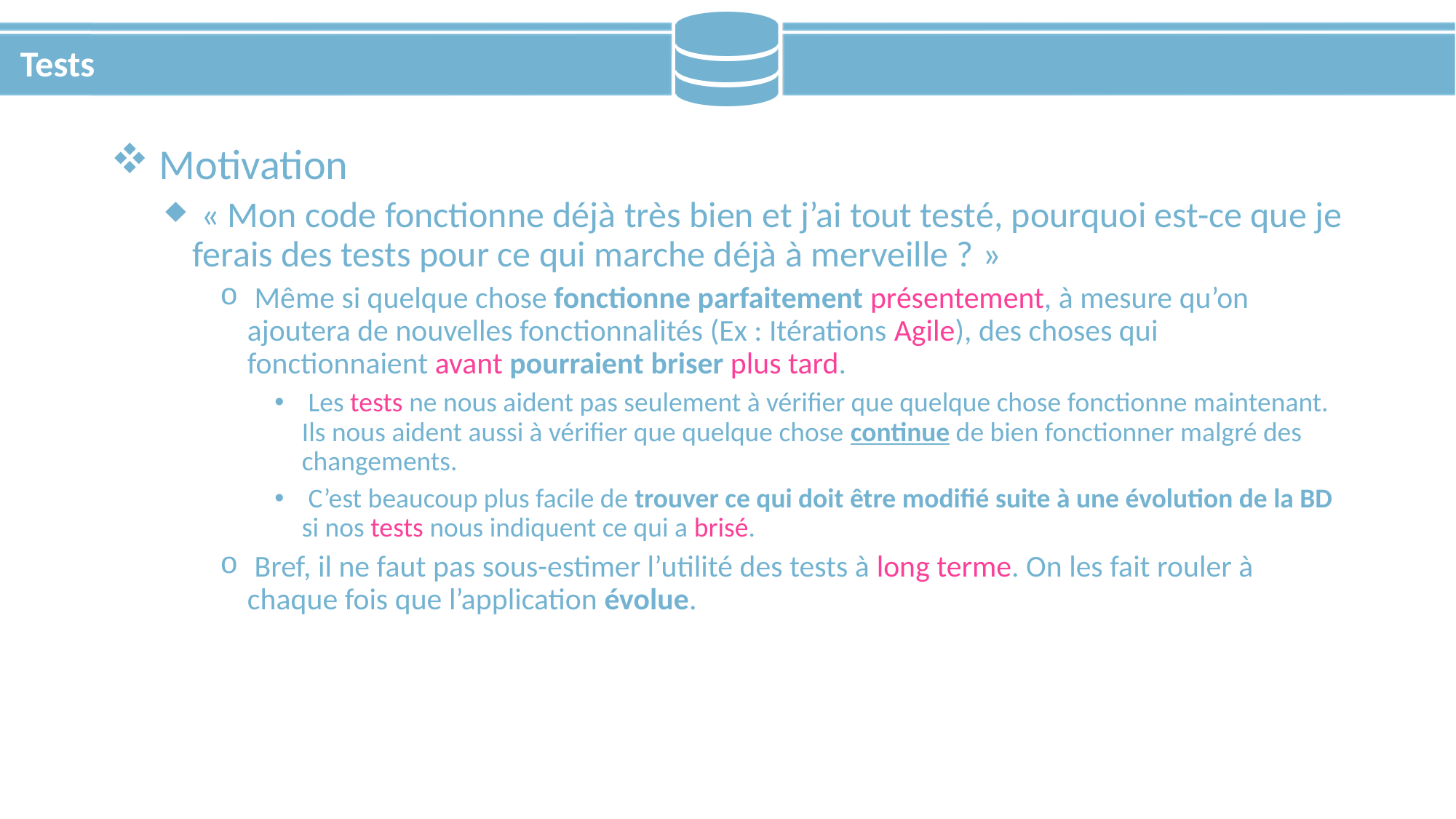

# Tests
 Motivation
 « Mon code fonctionne déjà très bien et j’ai tout testé, pourquoi est-ce que je ferais des tests pour ce qui marche déjà à merveille ? »
 Même si quelque chose fonctionne parfaitement présentement, à mesure qu’on ajoutera de nouvelles fonctionnalités (Ex : Itérations Agile), des choses qui fonctionnaient avant pourraient briser plus tard.
 Les tests ne nous aident pas seulement à vérifier que quelque chose fonctionne maintenant. Ils nous aident aussi à vérifier que quelque chose continue de bien fonctionner malgré des changements.
 C’est beaucoup plus facile de trouver ce qui doit être modifié suite à une évolution de la BD si nos tests nous indiquent ce qui a brisé.
 Bref, il ne faut pas sous-estimer l’utilité des tests à long terme. On les fait rouler à chaque fois que l’application évolue.